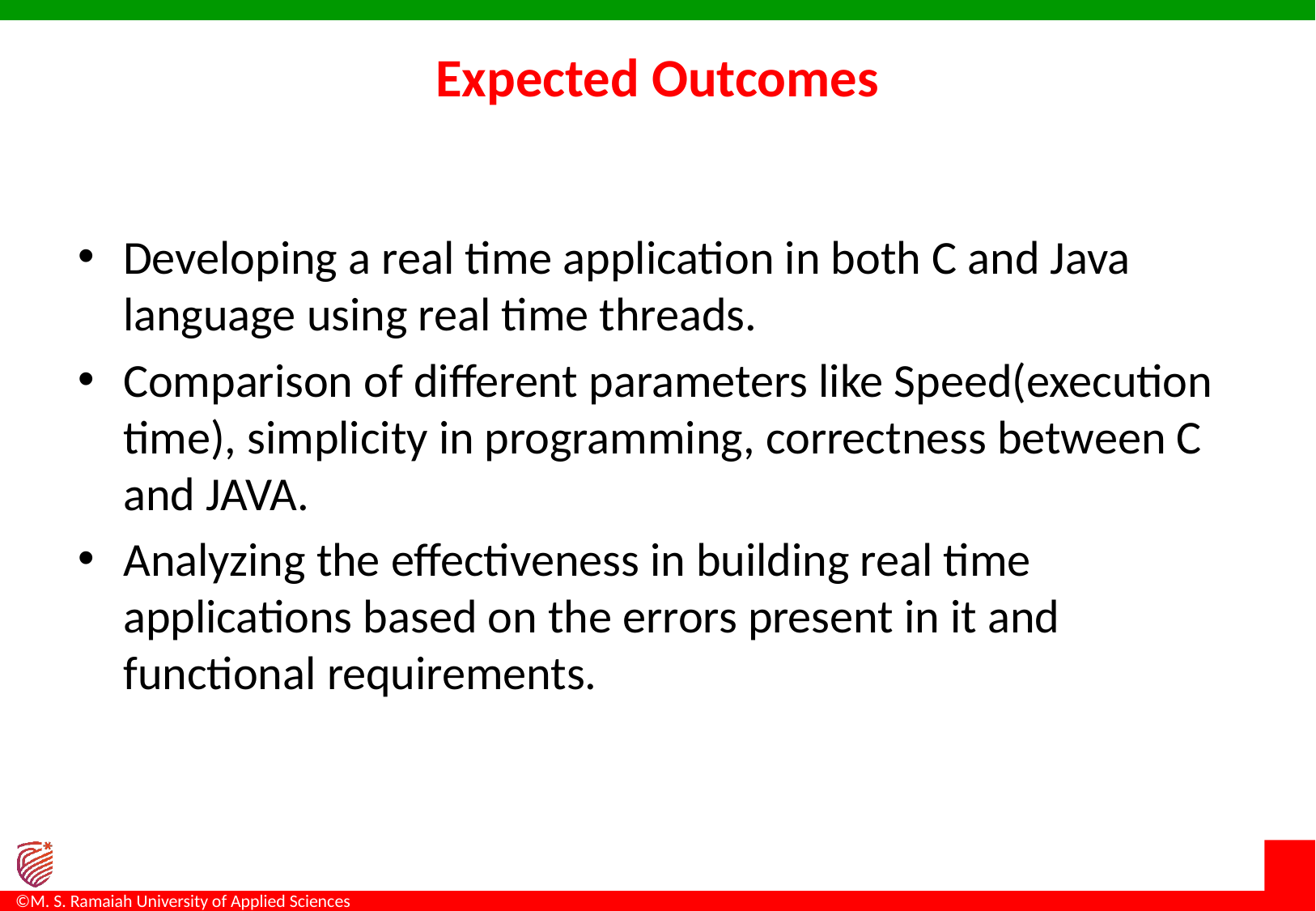

# Expected Outcomes

Developing a real time application in both C and Java language using real time threads.
Comparison of different parameters like Speed(execution time), simplicity in programming, correctness between C and JAVA.
Analyzing the effectiveness in building real time applications based on the errors present in it and functional requirements.